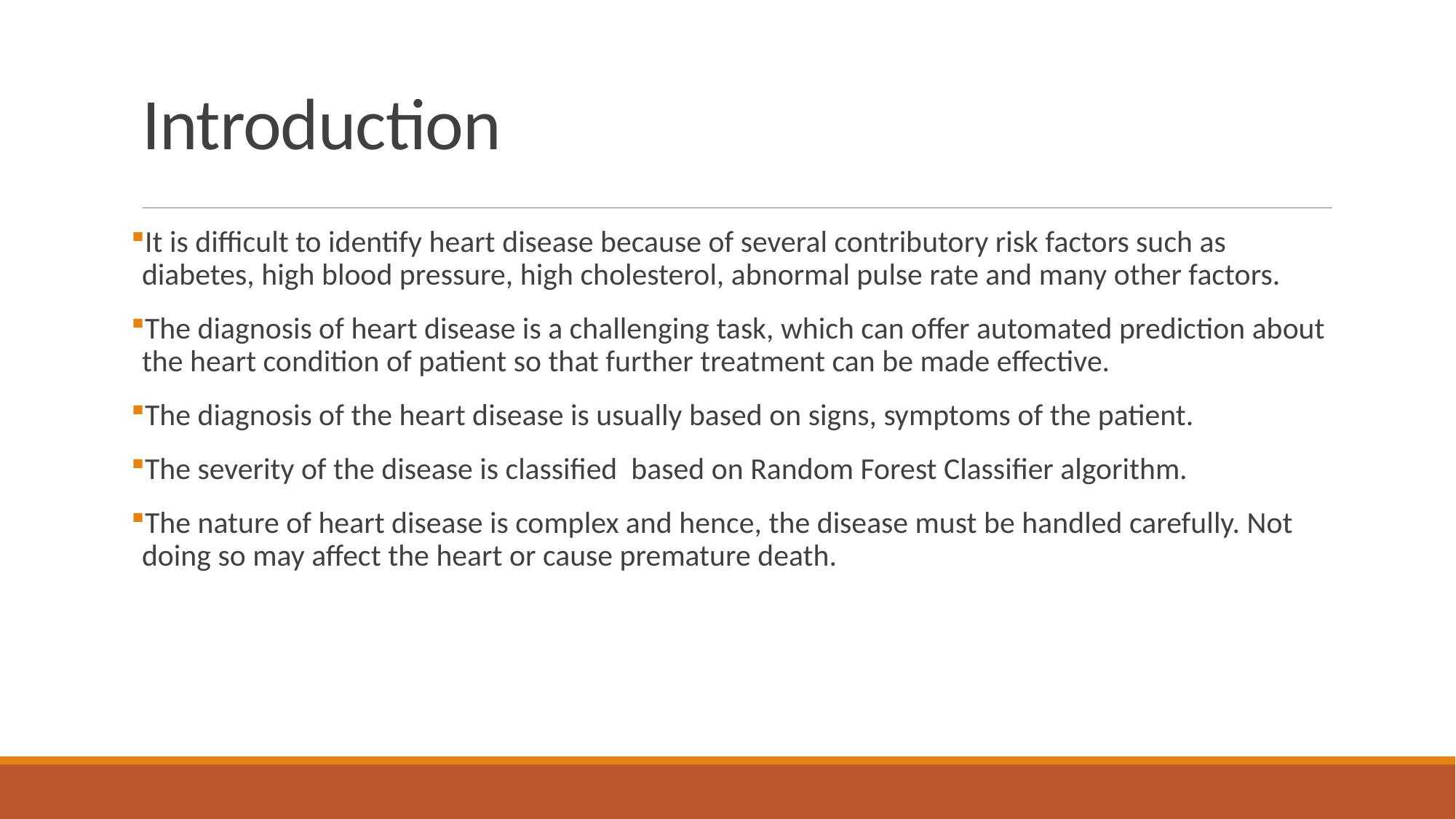

# Introduction
It is difficult to identify heart disease because of several contributory risk factors such as diabetes, high blood pressure, high cholesterol, abnormal pulse rate and many other factors.
The diagnosis of heart disease is a challenging task, which can offer automated prediction about the heart condition of patient so that further treatment can be made effective.
The diagnosis of the heart disease is usually based on signs, symptoms of the patient.
The severity of the disease is classified  based on Random Forest Classifier algorithm.
The nature of heart disease is complex and hence, the disease must be handled carefully. Not doing so may affect the heart or cause premature death.